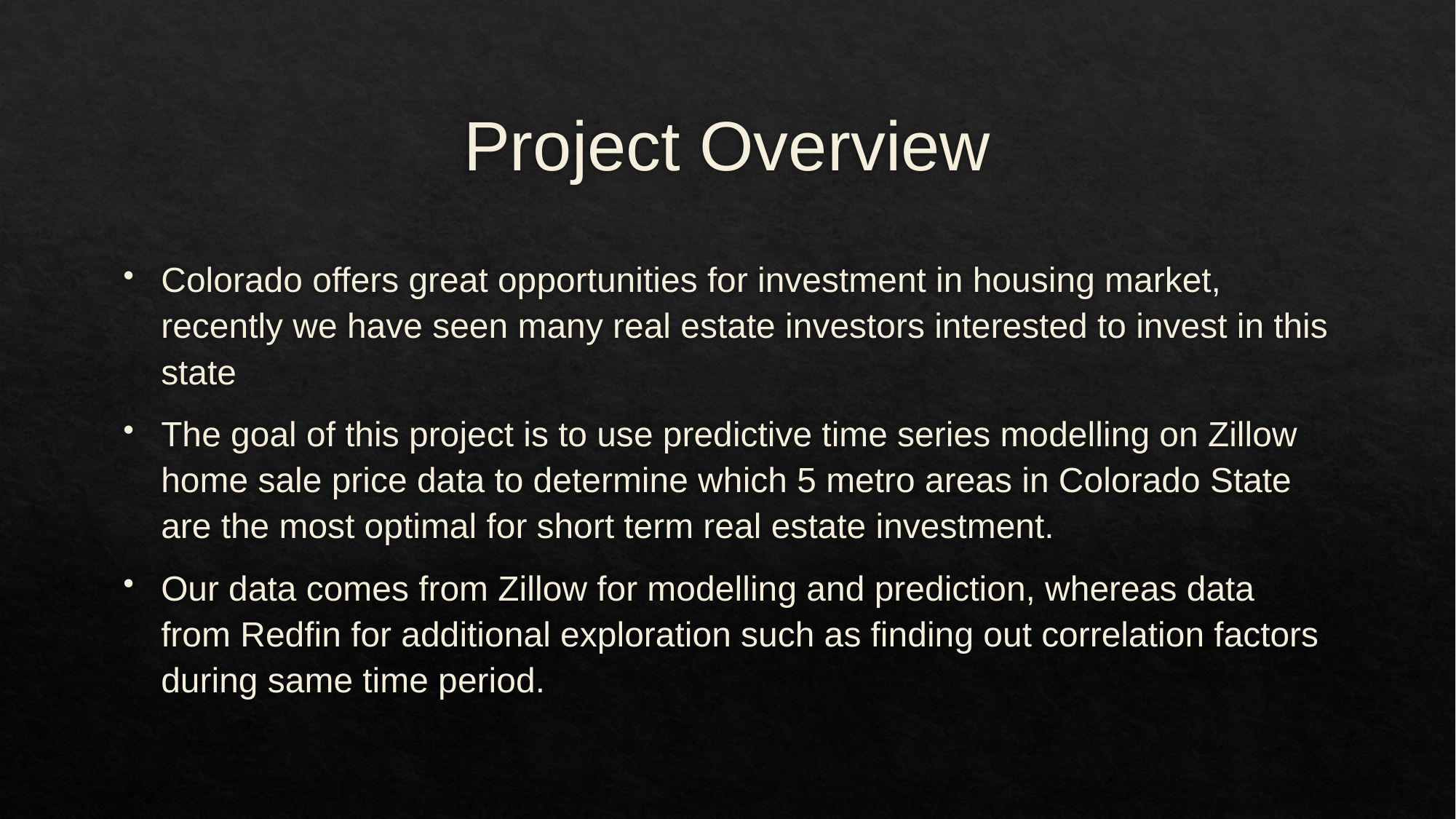

# Project Overview
Colorado offers great opportunities for investment in housing market, recently we have seen many real estate investors interested to invest in this state
The goal of this project is to use predictive time series modelling on Zillow home sale price data to determine which 5 metro areas in Colorado State are the most optimal for short term real estate investment.
Our data comes from Zillow for modelling and prediction, whereas data from Redfin for additional exploration such as finding out correlation factors during same time period.